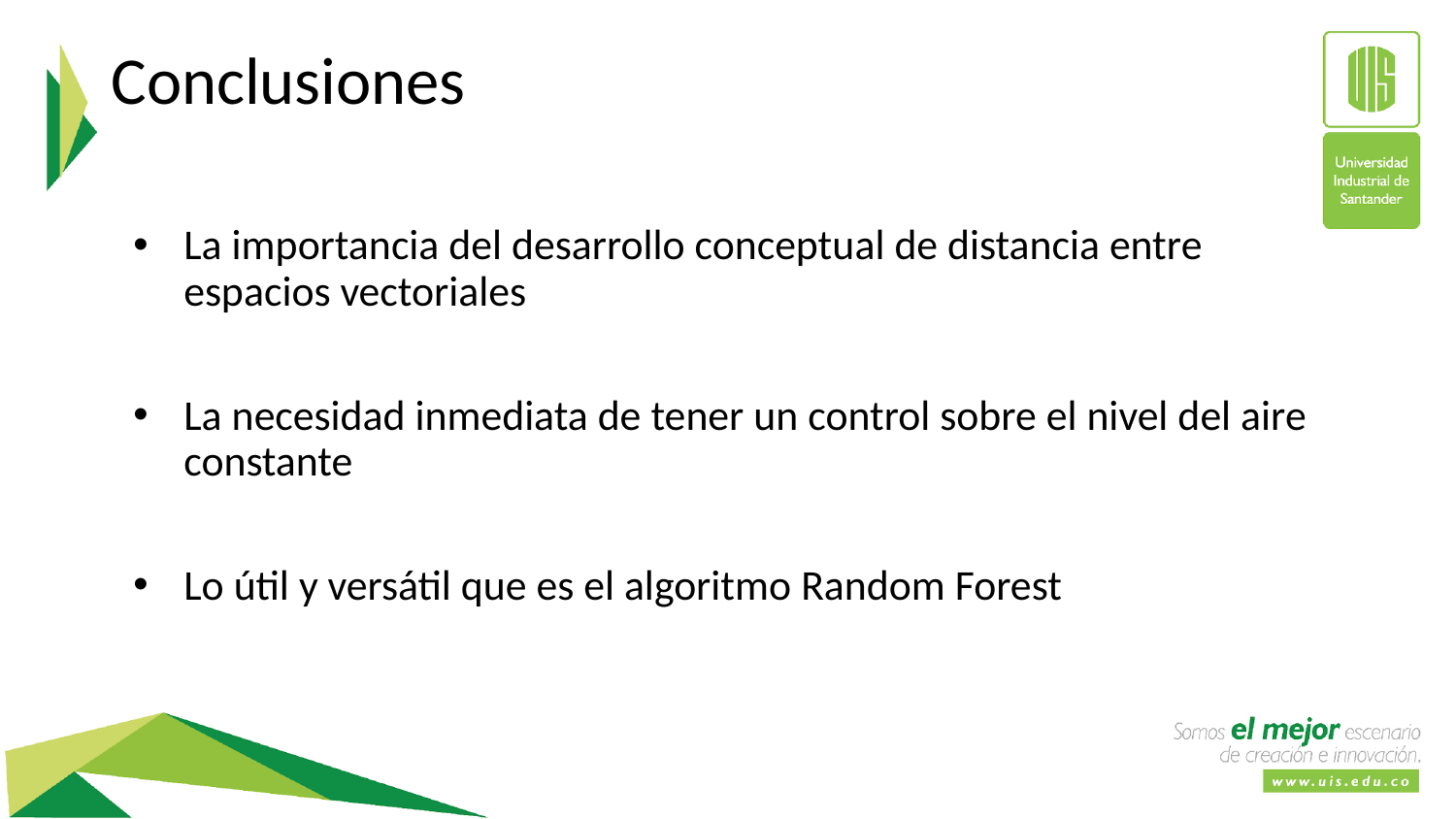

# Conclusiones
La importancia del desarrollo conceptual de distancia entre espacios vectoriales

La necesidad inmediata de tener un control sobre el nivel del aire constante

Lo útil y versátil que es el algoritmo Random Forest